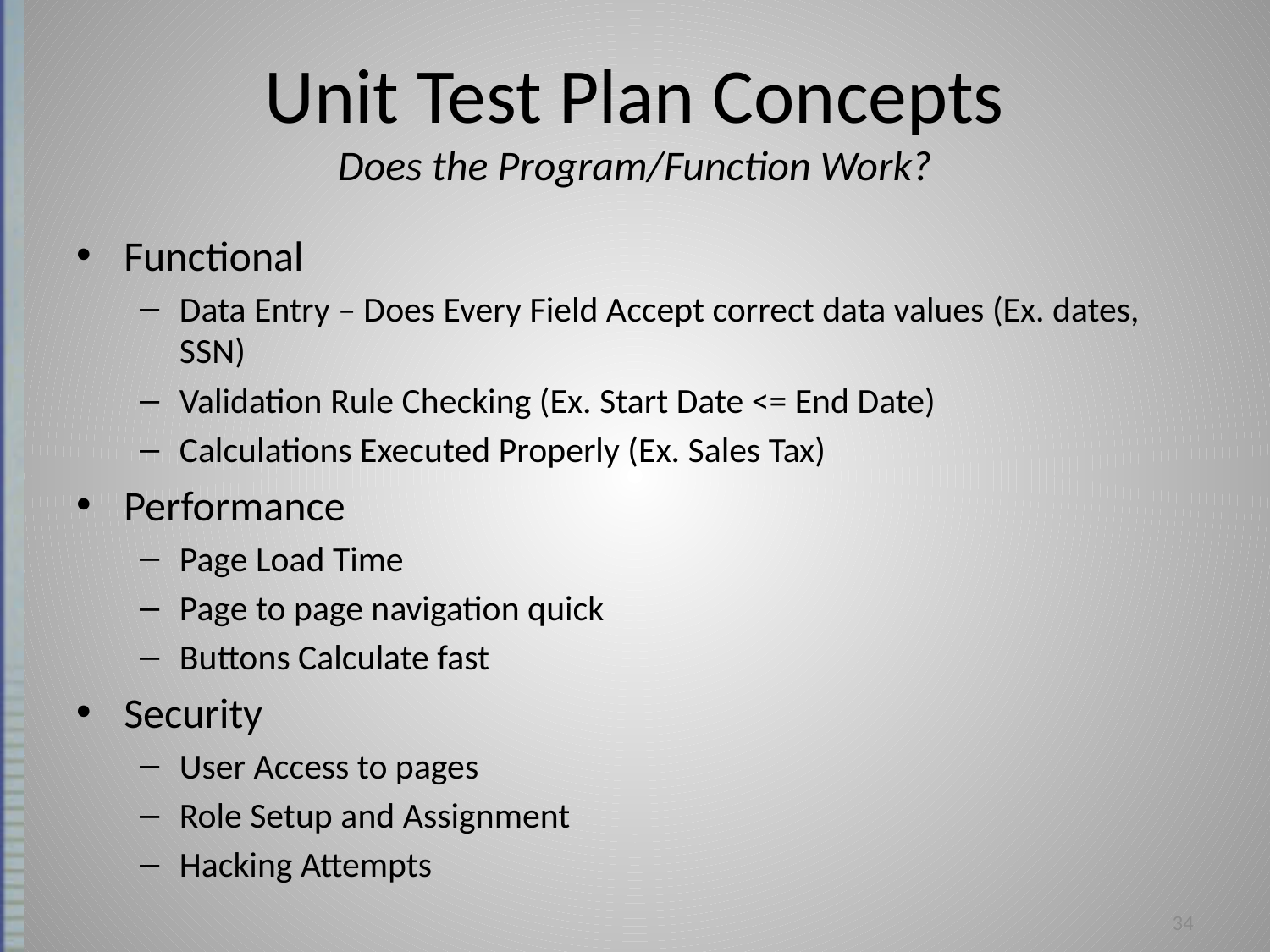

# Unit Test Plan Concepts Does the Program/Function Work?
Functional
Data Entry – Does Every Field Accept correct data values (Ex. dates, SSN)
Validation Rule Checking (Ex. Start Date <= End Date)
Calculations Executed Properly (Ex. Sales Tax)
Performance
Page Load Time
Page to page navigation quick
Buttons Calculate fast
Security
User Access to pages
Role Setup and Assignment
Hacking Attempts

34